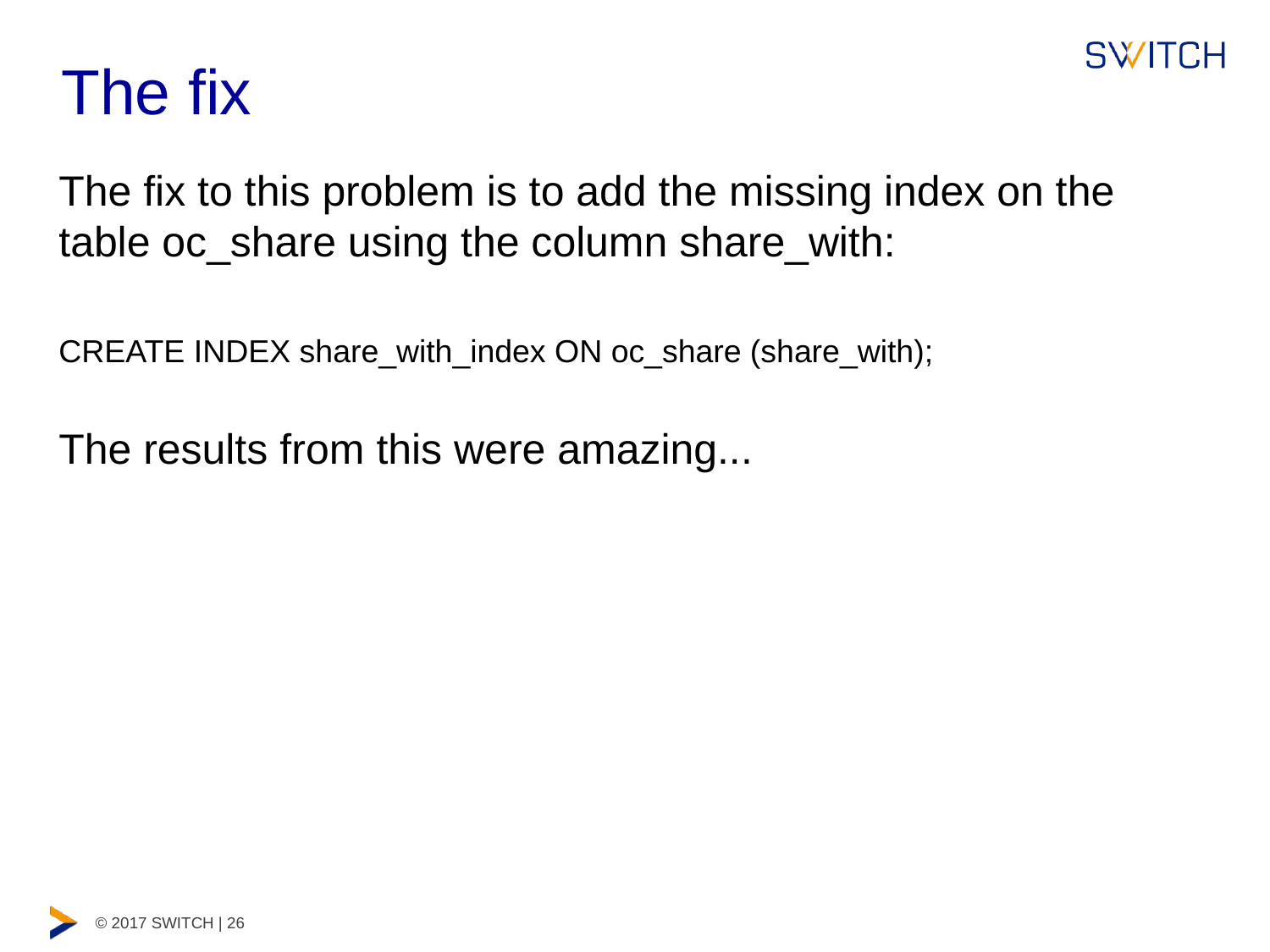

# The fix
The fix to this problem is to add the missing index on the table oc_share using the column share_with:

CREATE INDEX share_with_index ON oc_share (share_with);

The results from this were amazing...